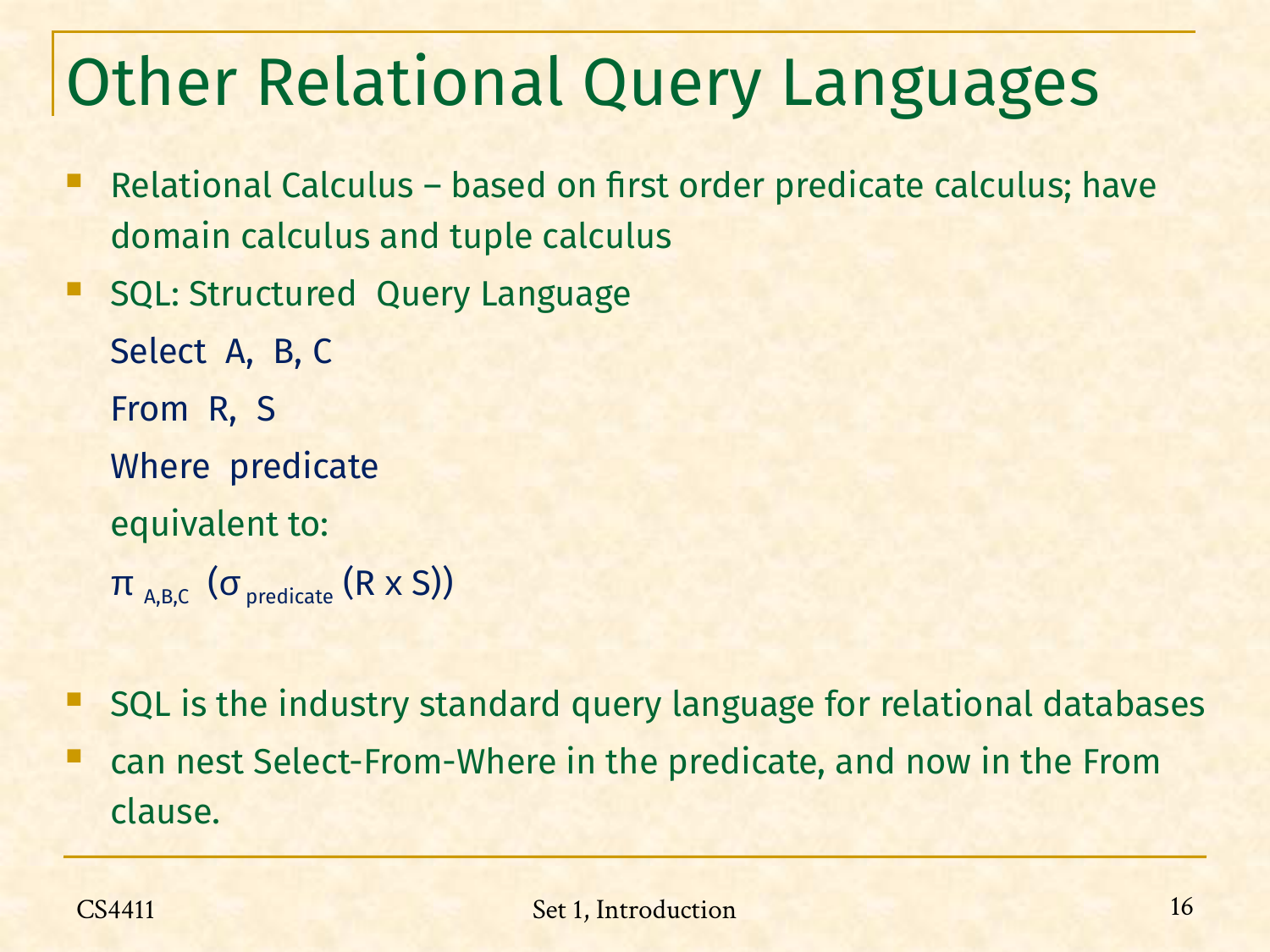

# Other Relational Query Languages
Relational Calculus – based on first order predicate calculus; have domain calculus and tuple calculus
SQL: Structured  Query Language
		Select  A,  B, C
		From  R,  S
		Where  predicate
	equivalent to:
	π A,B,C  (σ predicate (R x S))

SQL is the industry standard query language for relational databases
can nest Select-From-Where in the predicate, and now in the From clause.
CS4411
16
Set 1, Introduction